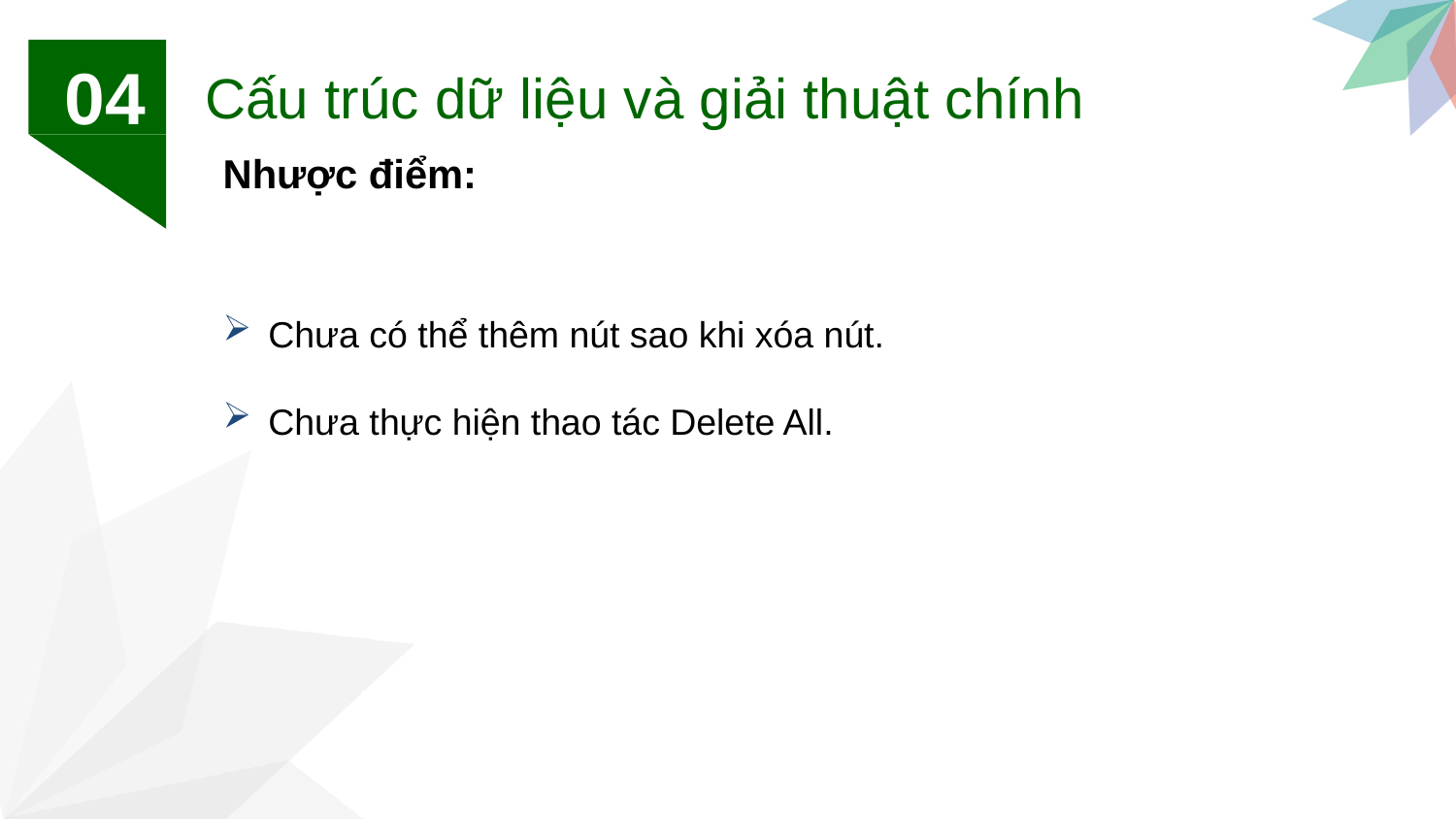

04
Cấu trúc dữ liệu và giải thuật chính
Nhược điểm:
Chưa có thể thêm nút sao khi xóa nút.
Chưa thực hiện thao tác Delete All.